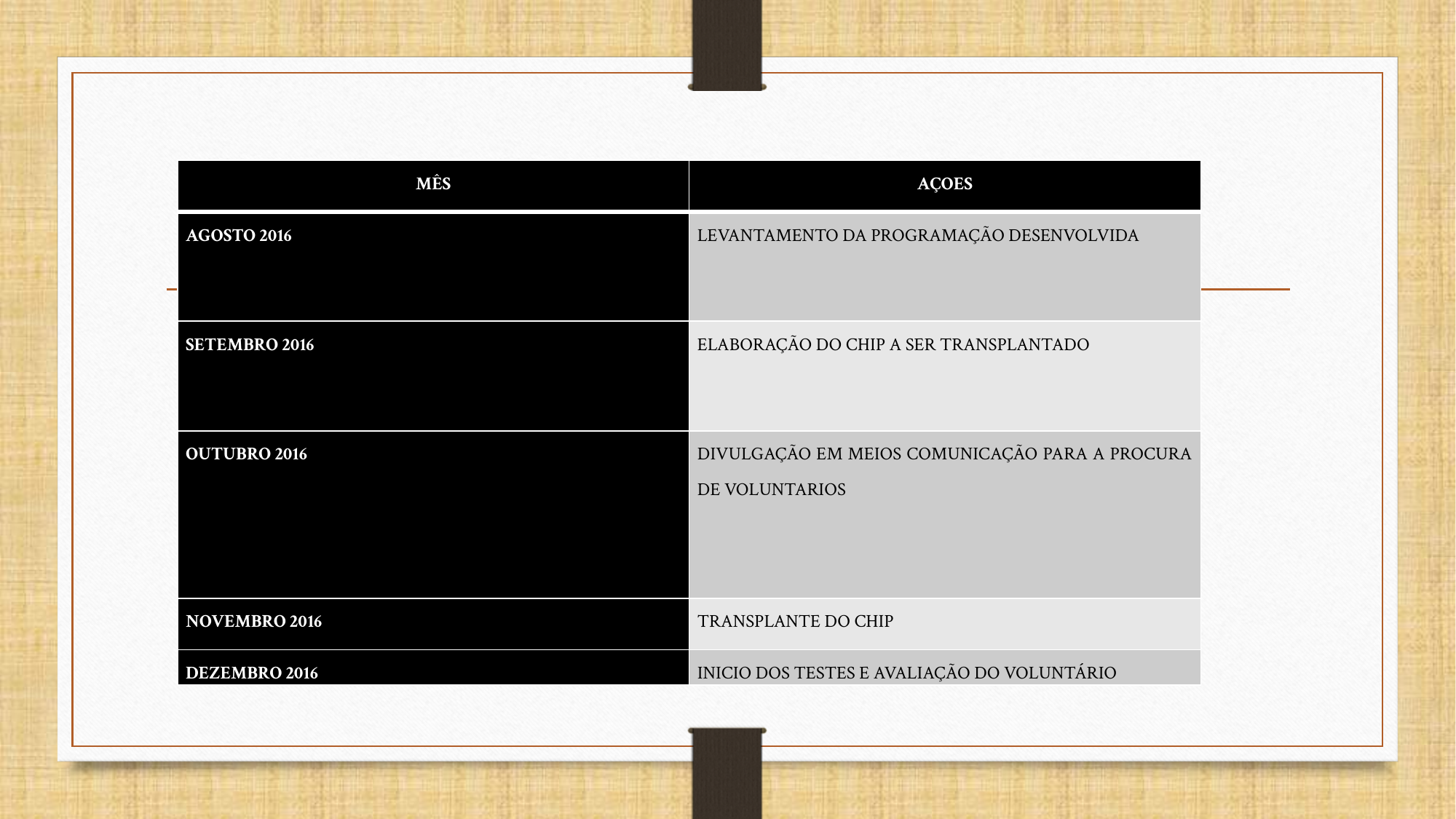

# Cronograma
| MÊS | AÇOES |
| --- | --- |
| AGOSTO 2016 | LEVANTAMENTO DA PROGRAMAÇÃO DESENVOLVIDA |
| SETEMBRO 2016 | ELABORAÇÃO DO CHIP A SER TRANSPLANTADO |
| OUTUBRO 2016 | DIVULGAÇÃO EM MEIOS COMUNICAÇÃO PARA A PROCURA DE VOLUNTARIOS |
| NOVEMBRO 2016 | TRANSPLANTE DO CHIP |
| DEZEMBRO 2016 | INICIO DOS TESTES E AVALIAÇÃO DO VOLUNTÁRIO |